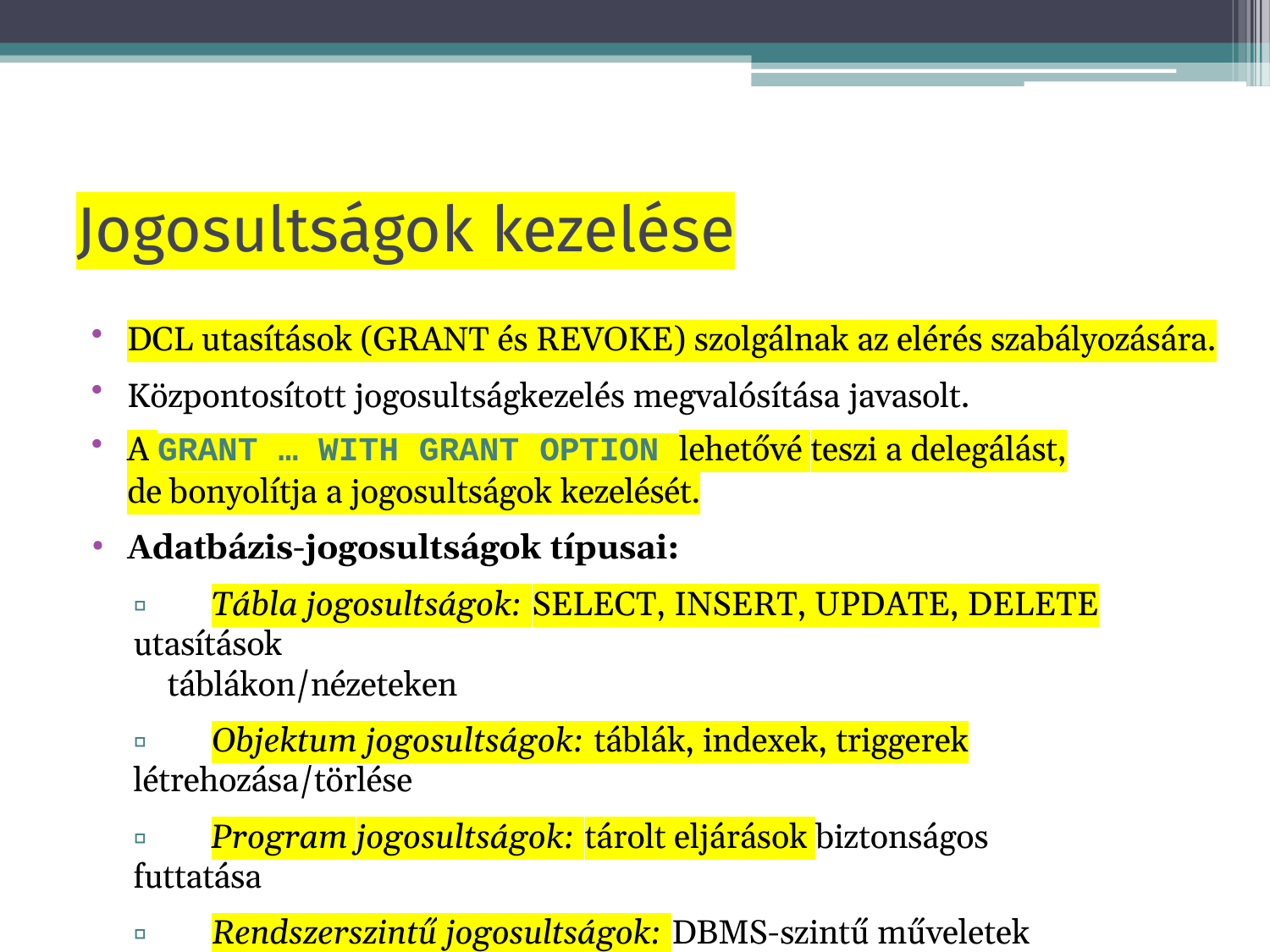

# Jogosultságok kezelése
DCL utasítások (GRANT és REVOKE) szolgálnak az elérés szabályozására.
Központosított jogosultságkezelés megvalósítása javasolt.
A GRANT … WITH GRANT OPTION lehetővé teszi a delegálást, de bonyolítja a jogosultságok kezelését.
Adatbázis-jogosultságok típusai:
▫	Tábla jogosultságok: SELECT, INSERT, UPDATE, DELETE utasítások
táblákon/nézeteken
▫	Objektum jogosultságok: táblák, indexek, triggerek létrehozása/törlése
▫	Program jogosultságok: tárolt eljárások biztonságos futtatása
▫	Rendszerszintű jogosultságok: DBMS-szintű műveletek végrehajtása
(pl. leállítás)